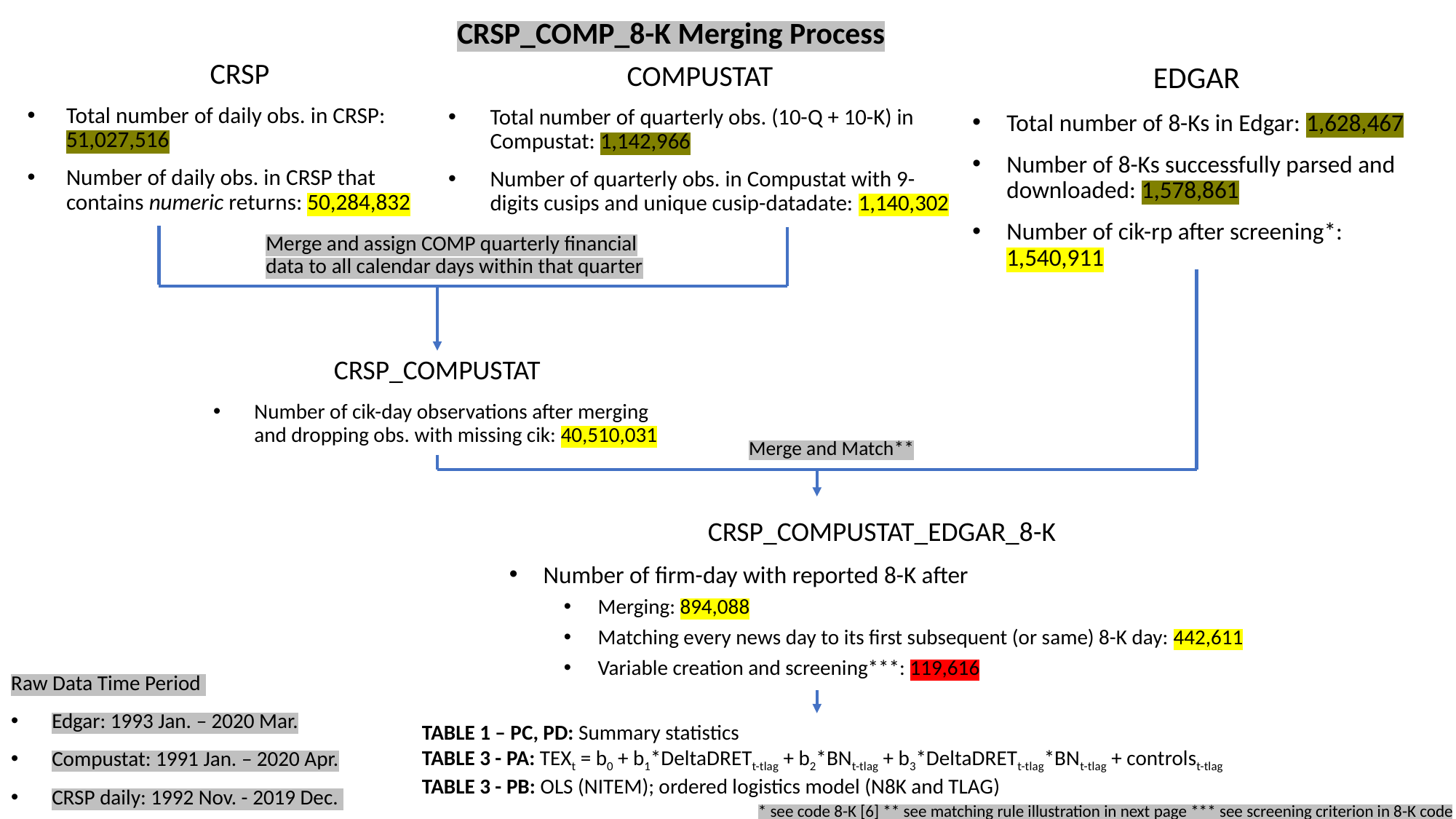

CRSP_COMP_8-K Merging Process
CRSP
Total number of daily obs. in CRSP: 51,027,516
Number of daily obs. in CRSP that contains numeric returns: 50,284,832

COMPUSTAT
Total number of quarterly obs. (10-Q + 10-K) in Compustat: 1,142,966
Number of quarterly obs. in Compustat with 9-digits cusips and unique cusip-datadate: 1,140,302
EDGAR
Total number of 8-Ks in Edgar: 1,628,467
Number of 8-Ks successfully parsed and downloaded: 1,578,861
Number of cik-rp after screening*: 1,540,911
Merge and assign COMP quarterly financial data to all calendar days within that quarter
CRSP_COMPUSTAT
Number of cik-day observations after merging and dropping obs. with missing cik: 40,510,031
Merge and Match**

CRSP_COMPUSTAT_EDGAR_8-K
Number of firm-day with reported 8-K after
Merging: 894,088
Matching every news day to its first subsequent (or same) 8-K day: 442,611
Variable creation and screening***: 119,616

Raw Data Time Period
Edgar: 1993 Jan. – 2020 Mar.
Compustat: 1991 Jan. – 2020 Apr.
CRSP daily: 1992 Nov. - 2019 Dec.

TABLE 1 – PC, PD: Summary statistics
TABLE 3 - PA: TEXt = b0 + b1*DeltaDRETt-tlag + b2*BNt-tlag + b3*DeltaDRETt-tlag*BNt-tlag + controlst-tlag
TABLE 3 - PB: OLS (NITEM); ordered logistics model (N8K and TLAG)
* see code 8-K [6] ** see matching rule illustration in next page *** see screening criterion in 8-K code